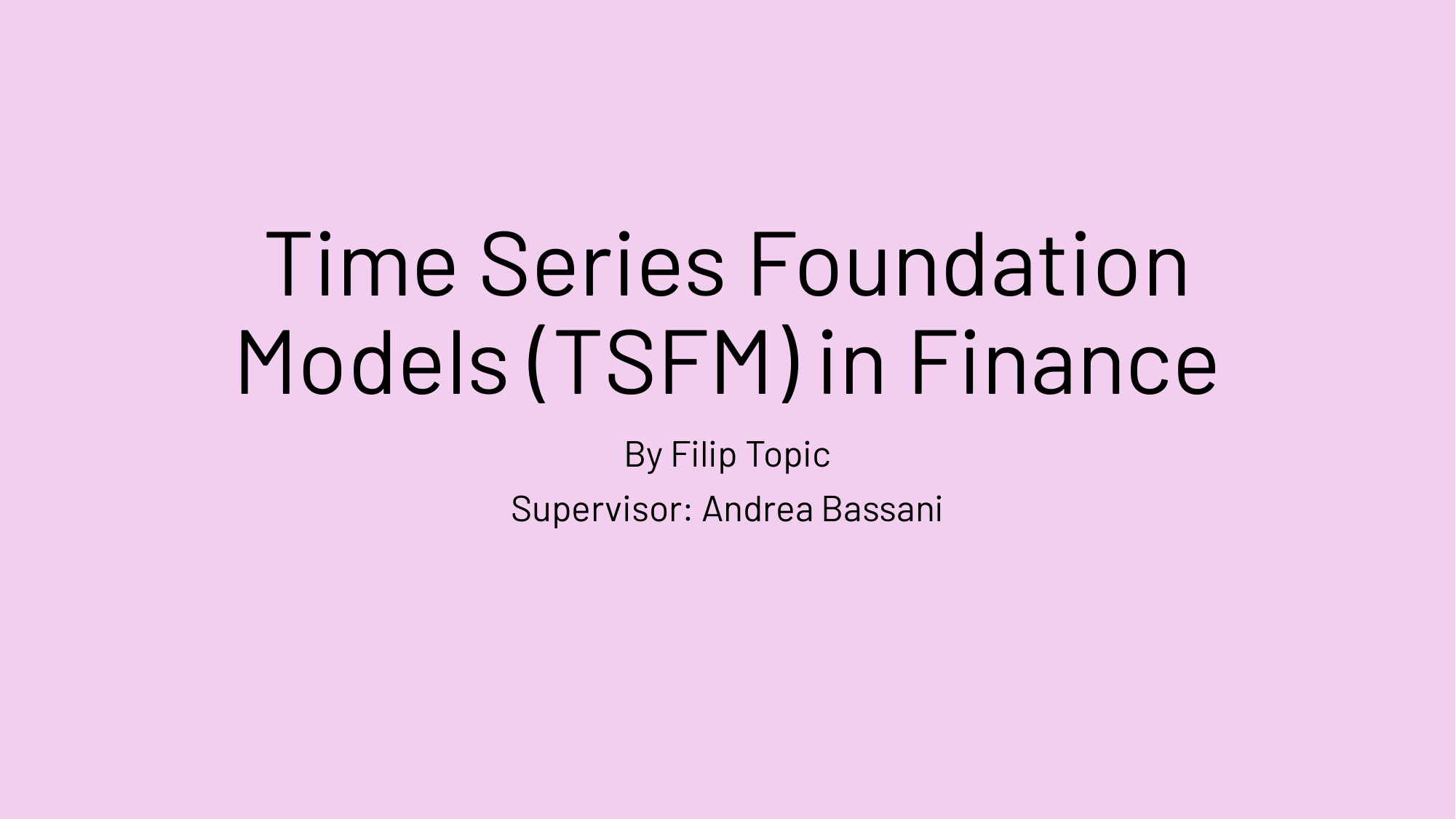

# Time Series Foundation Models (TSFM) in Finance
By Filip Topic
Supervisor: Andrea Bassani